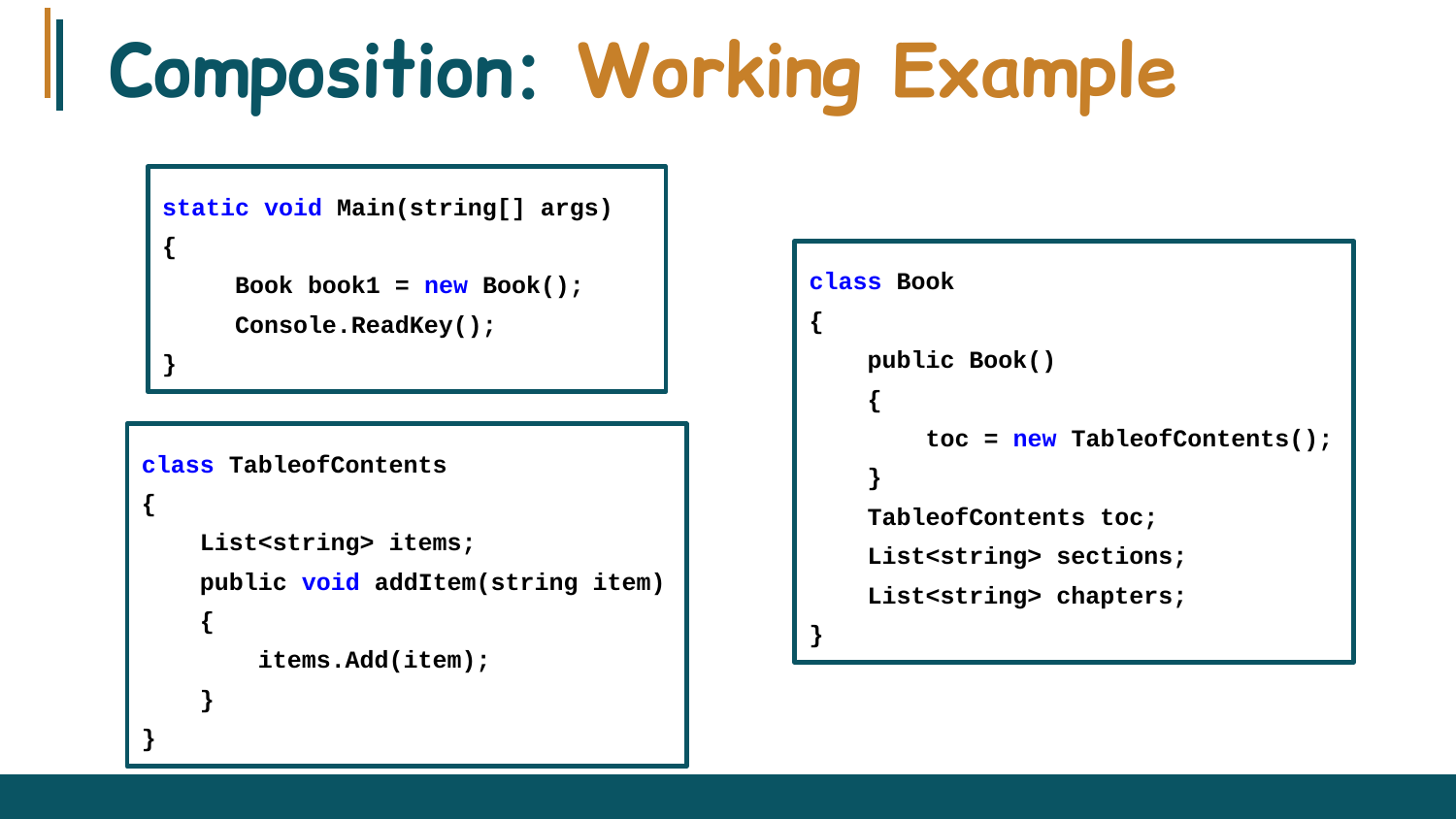

# Composition: Working Example
static void Main(string[] args)
{
     Book book1 = new Book();
     Console.ReadKey();
}
class Book
{
    public Book()
    {
        toc = new TableofContents();
    }
    TableofContents toc;
    List<string> sections;
    List<string> chapters;
}
class TableofContents
{
    List<string> items;
    public void addItem(string item)
    {
        items.Add(item);
    }
}